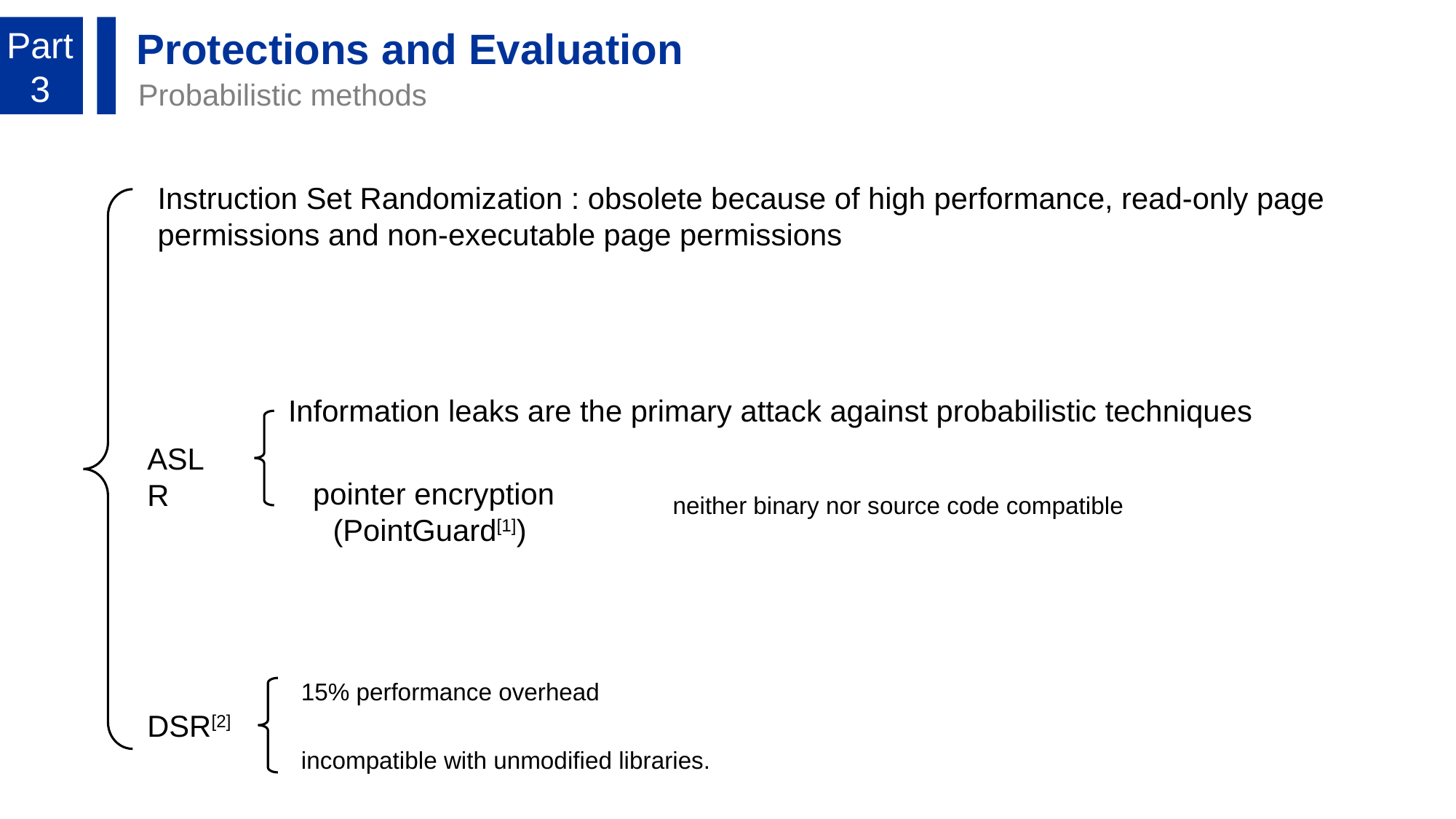

Part
3

Protections and Evaluation
Probabilistic methods
Instruction Set Randomization : obsolete because of high performance, read-only page permissions and non-executable page permissions

Information leaks are the primary attack against probabilistic techniques

ASLR
pointer encryption
(PointGuard[1])
neither binary nor source code compatible
15% performance overhead

DSR[2]
incompatible with unmodified libraries.